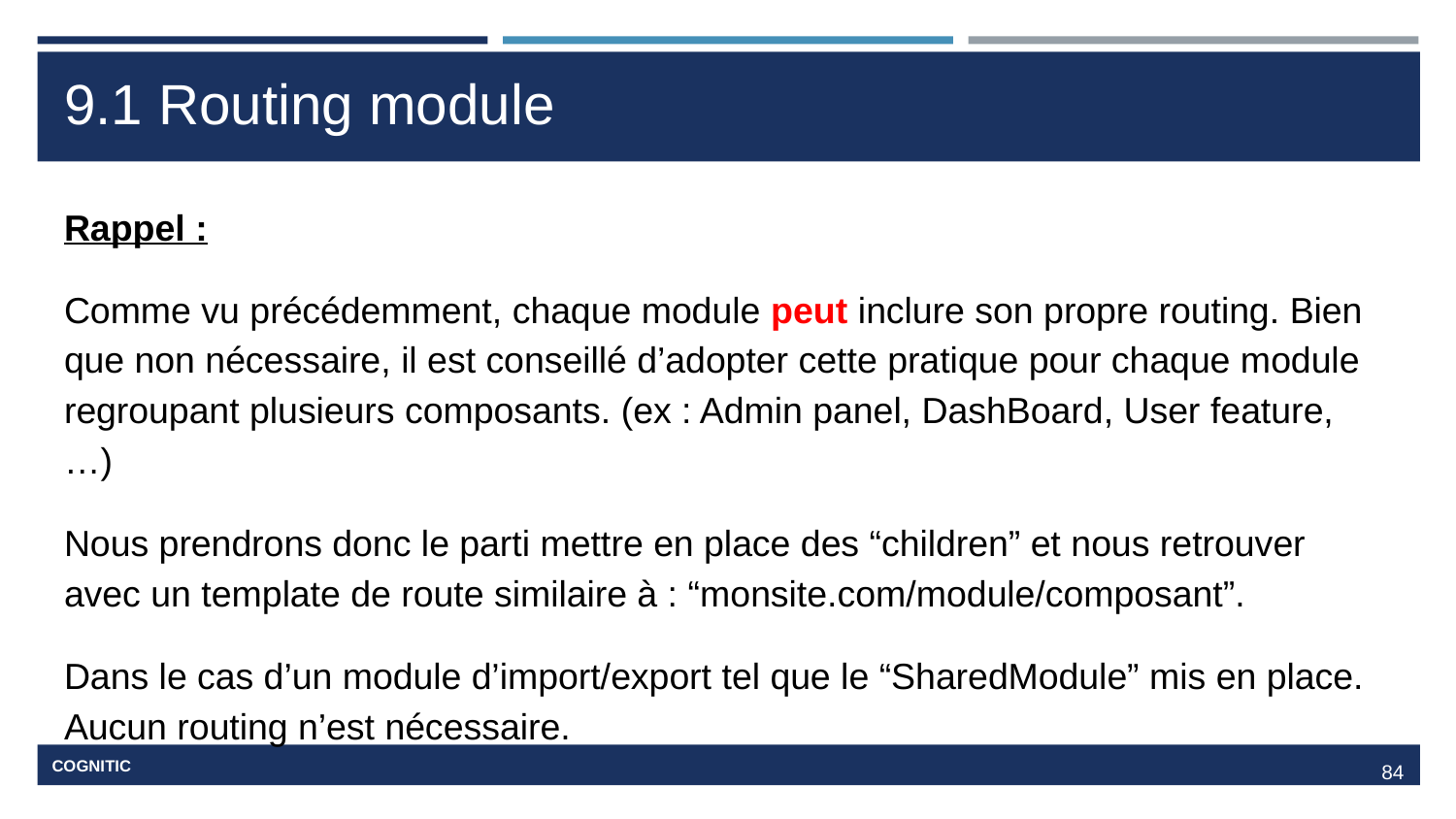

# 9.1 Routing module
Rappel :
Comme vu précédemment, chaque module peut inclure son propre routing. Bien que non nécessaire, il est conseillé d’adopter cette pratique pour chaque module regroupant plusieurs composants. (ex : Admin panel, DashBoard, User feature, …)
Nous prendrons donc le parti mettre en place des “children” et nous retrouver avec un template de route similaire à : “monsite.com/module/composant”.
Dans le cas d’un module d’import/export tel que le “SharedModule” mis en place. Aucun routing n’est nécessaire.
84